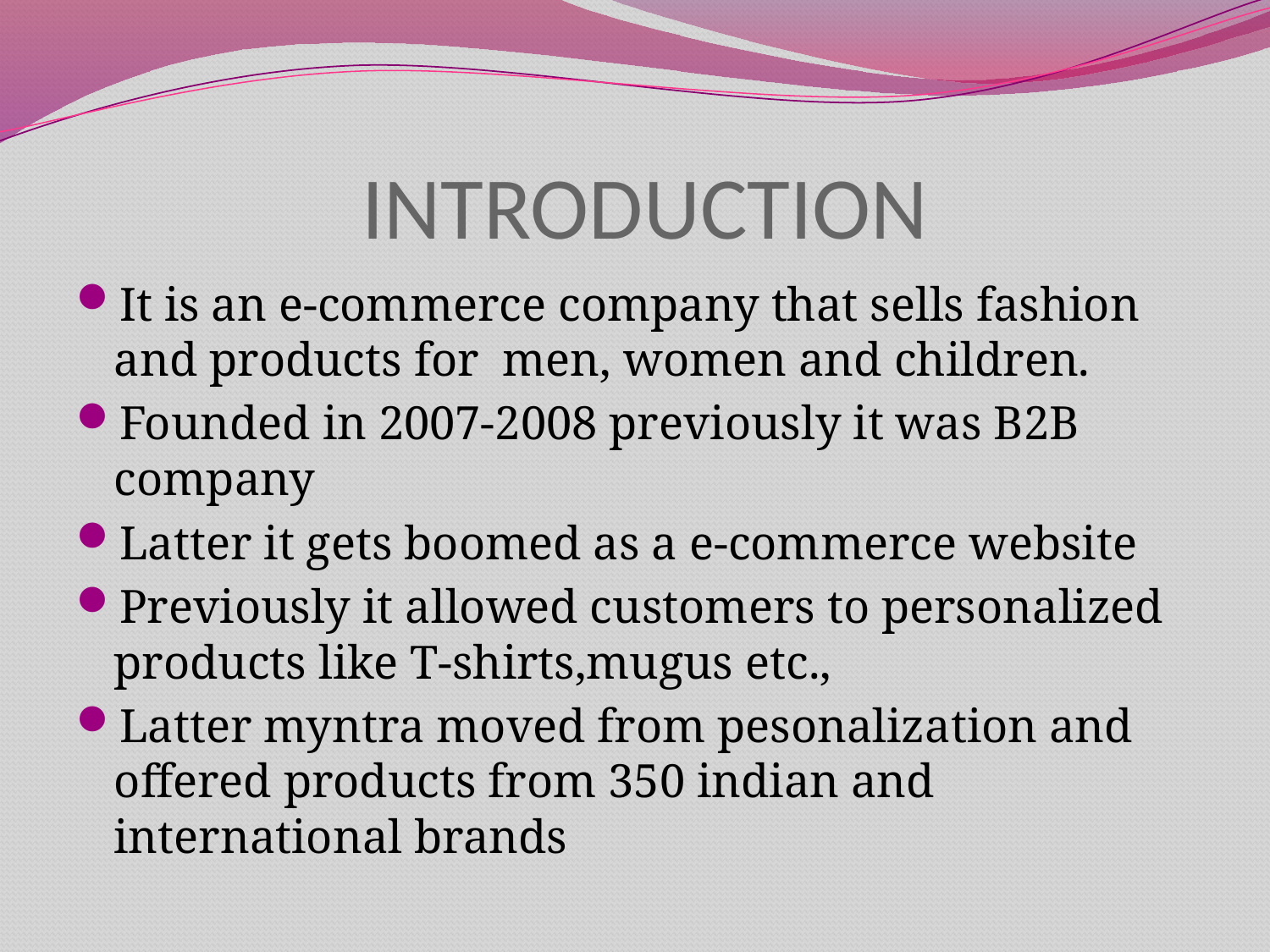

# INTRODUCTION
It is an e-commerce company that sells fashion and products for  men, women and children.
Founded in 2007-2008 previously it was B2B company
Latter it gets boomed as a e-commerce website
Previously it allowed customers to personalized products like T-shirts,mugus etc.,
Latter myntra moved from pesonalization and offered products from 350 indian and international brands